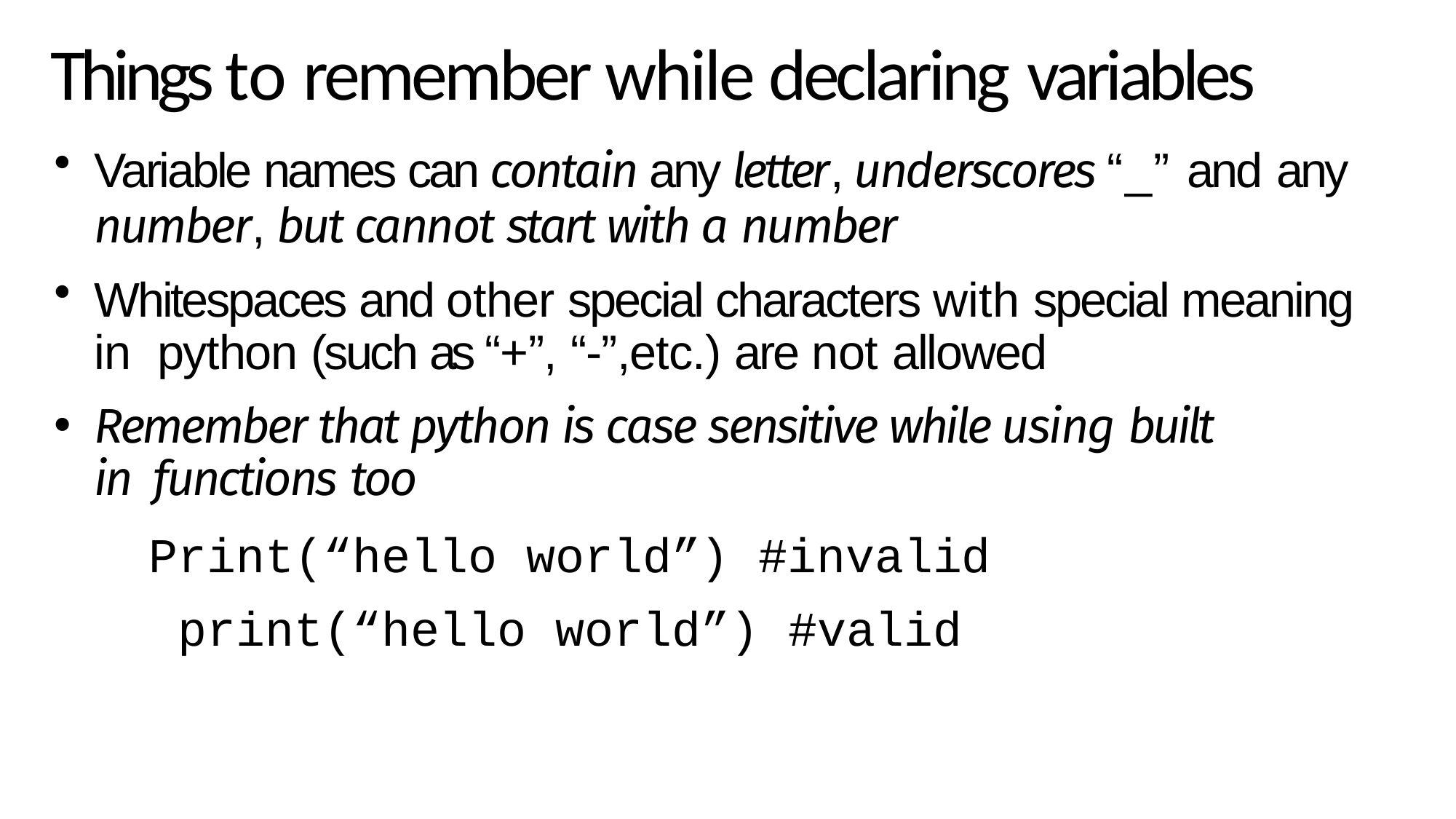

# Things to remember while declaring variables
Variable names can contain any letter, underscores “_” and any
number, but cannot start with a number
Whitespaces and other special characters with special meaning in  python (such as “+”, “-”,etc.) are not allowed
Remember that python is case sensitive while using built in  functions too
Print(“hello world”) #invalid  print(“hello world”) #valid
6